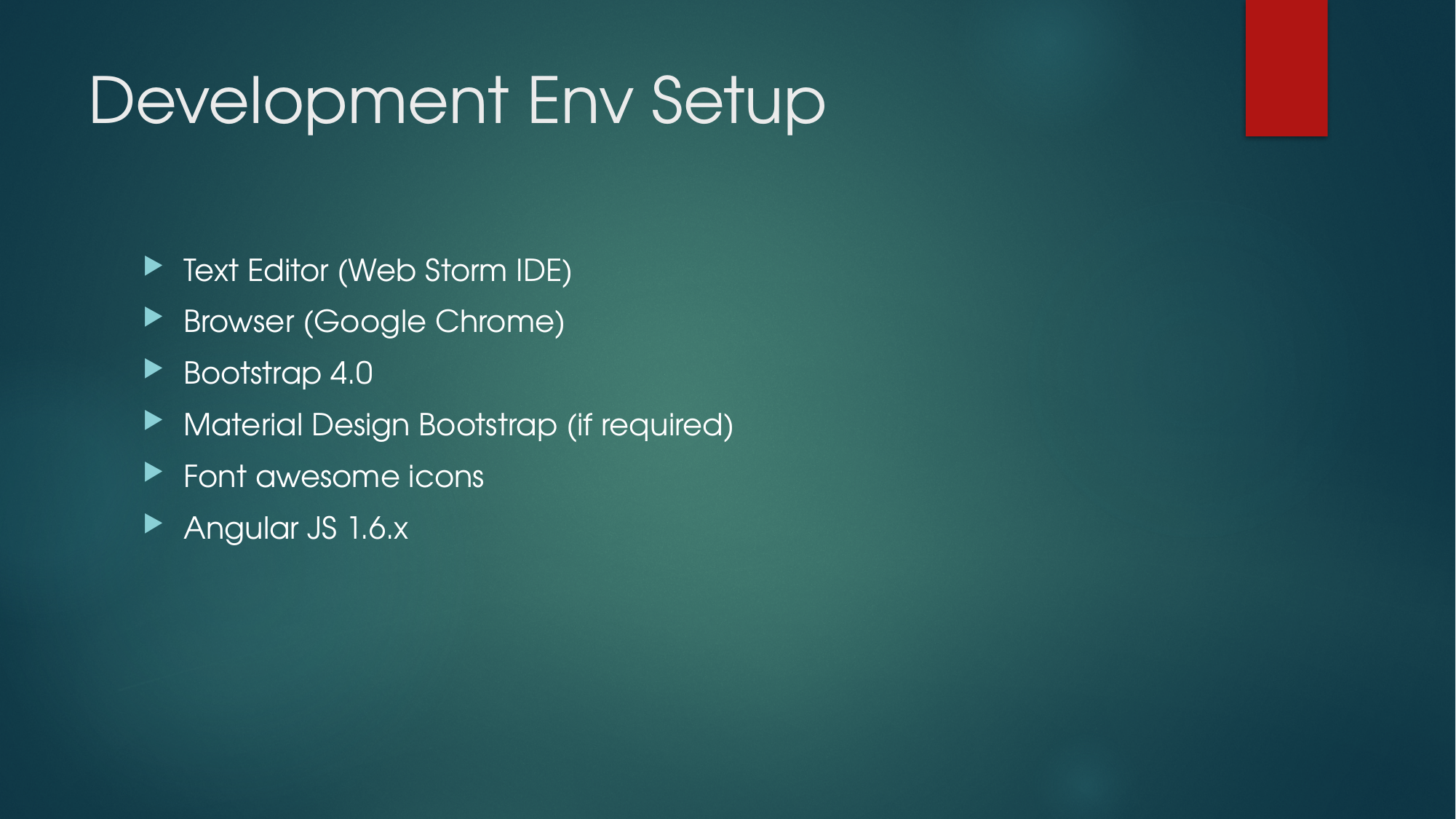

# Development Env Setup
Text Editor (Web Storm IDE)
Browser (Google Chrome)
Bootstrap 4.0
Material Design Bootstrap (if required)
Font awesome icons
Angular JS 1.6.x